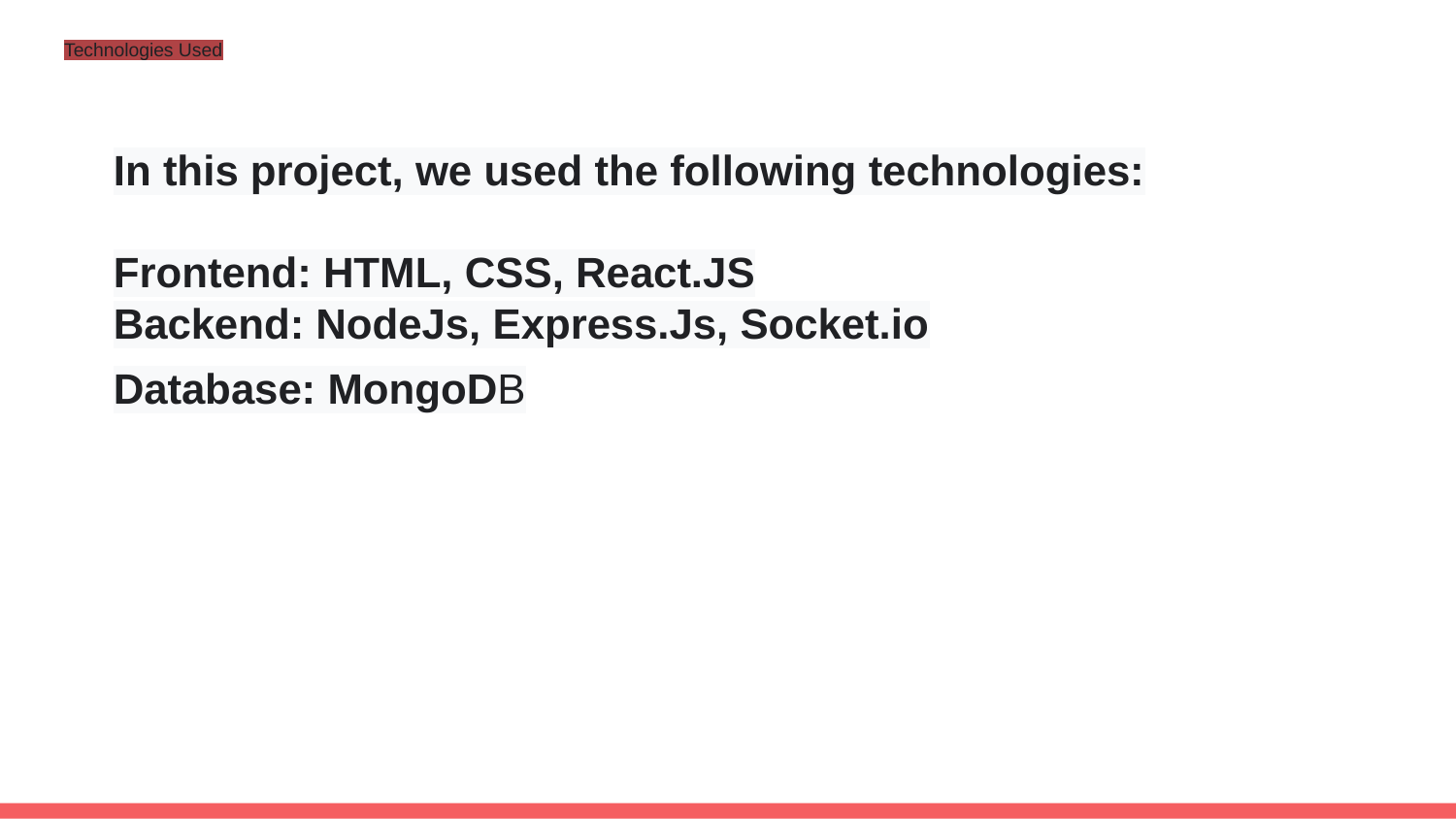

# Technologies Used

In this project, we used the following technologies:

Frontend: HTML, CSS, React.JS
Backend: NodeJs, Express.Js, Socket.io
Database: MongoDB